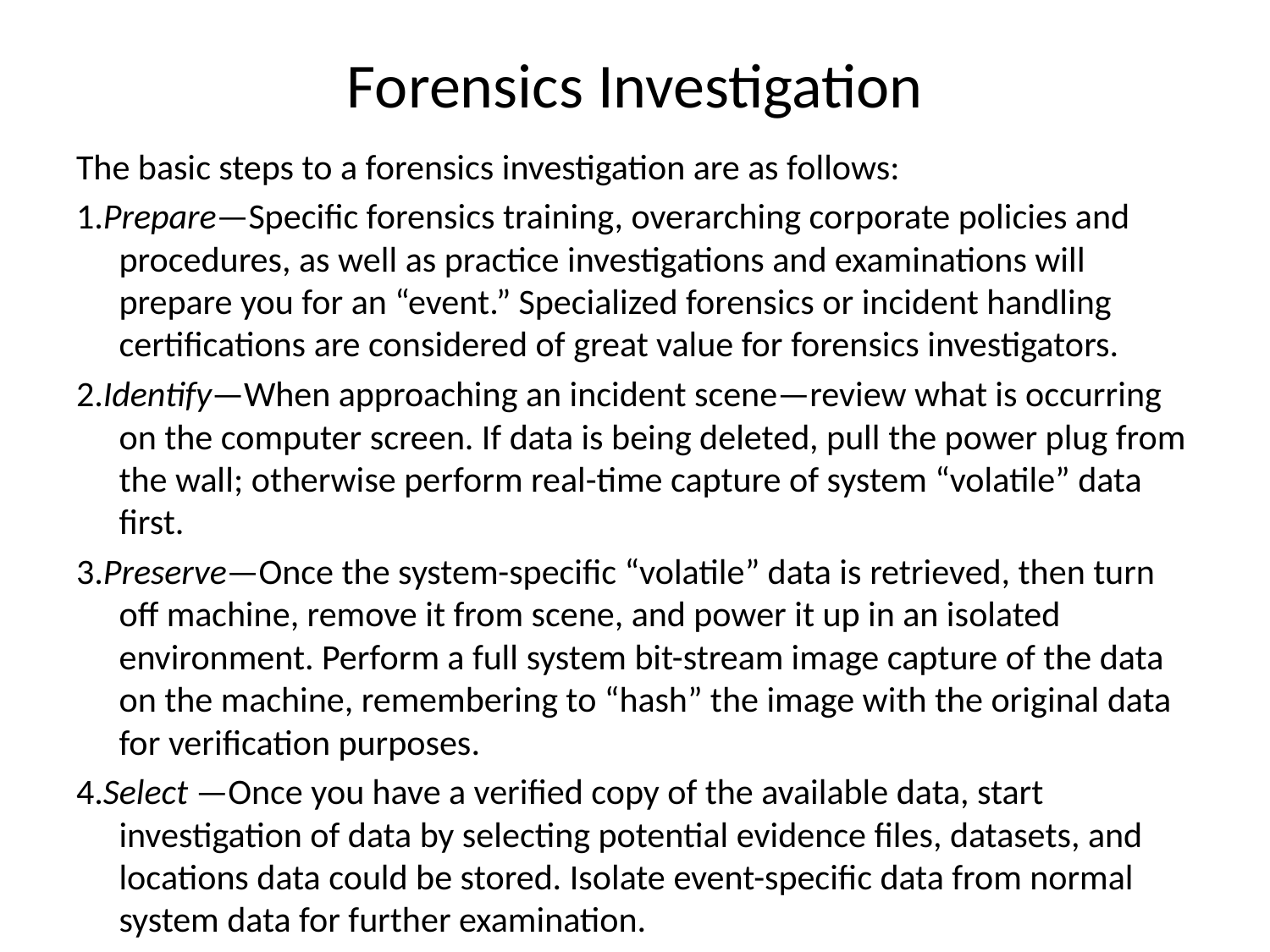

# Forensics Investigation
The basic steps to a forensics investigation are as follows:
1.Prepare—Specific forensics training, overarching corporate policies and procedures, as well as practice investigations and examinations will prepare you for an “event.” Specialized forensics or incident handling certifications are considered of great value for forensics investigators.
2.Identify—When approaching an incident scene—review what is occurring on the computer screen. If data is being deleted, pull the power plug from the wall; otherwise perform real-time capture of system “volatile” data first.
3.Preserve—Once the system-specific “volatile” data is retrieved, then turn off machine, remove it from scene, and power it up in an isolated environment. Perform a full system bit-stream image capture of the data on the machine, remembering to “hash” the image with the original data for verification purposes.
4.Select —Once you have a verified copy of the available data, start investigation of data by selecting potential evidence files, datasets, and locations data could be stored. Isolate event-specific data from normal system data for further examination.